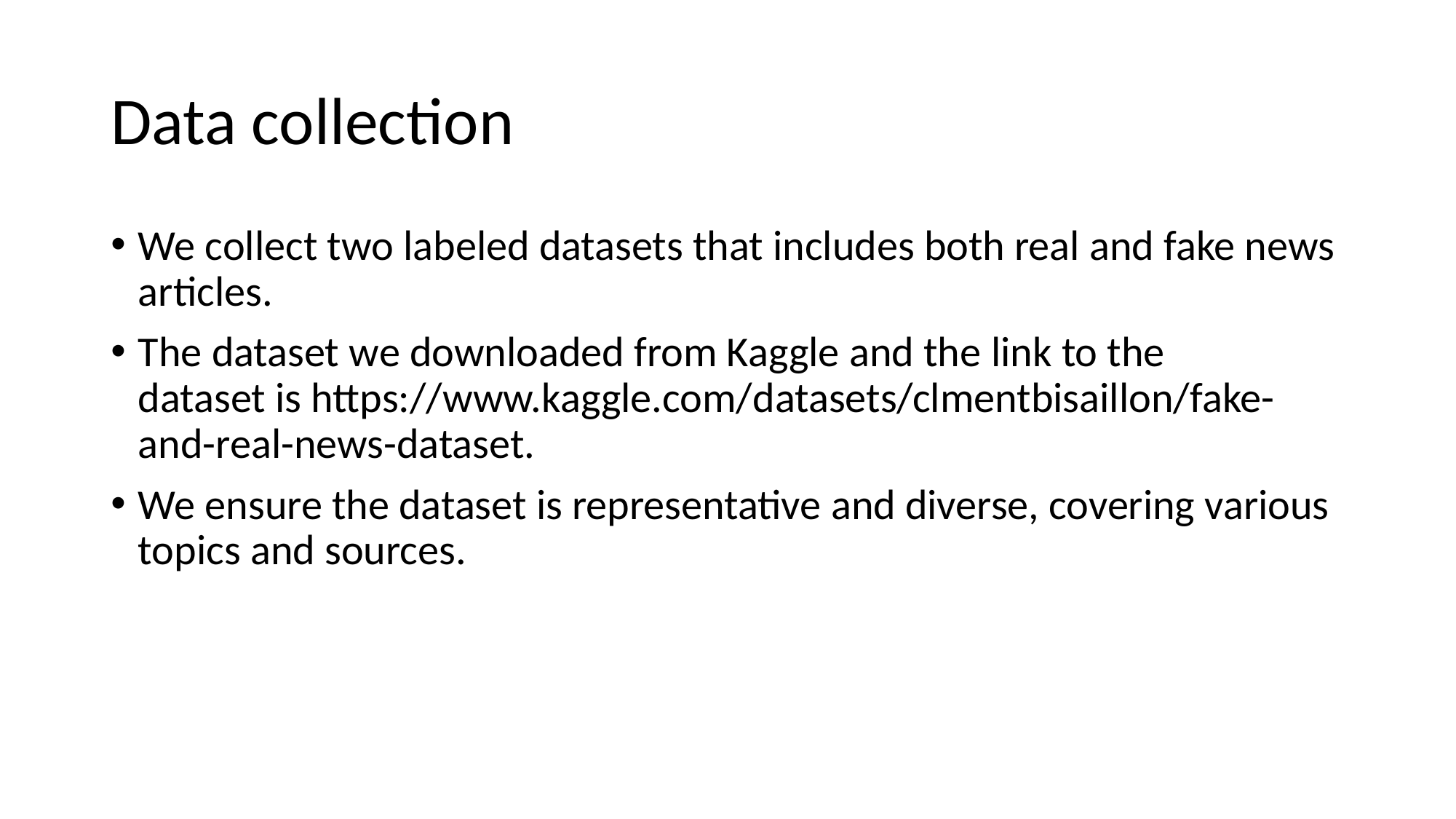

# Data collection
We collect two labeled datasets that includes both real and fake news articles.
The dataset we downloaded from Kaggle and the link to the dataset is https://www.kaggle.com/datasets/clmentbisaillon/fake-and-real-news-dataset.
We ensure the dataset is representative and diverse, covering various topics and sources.